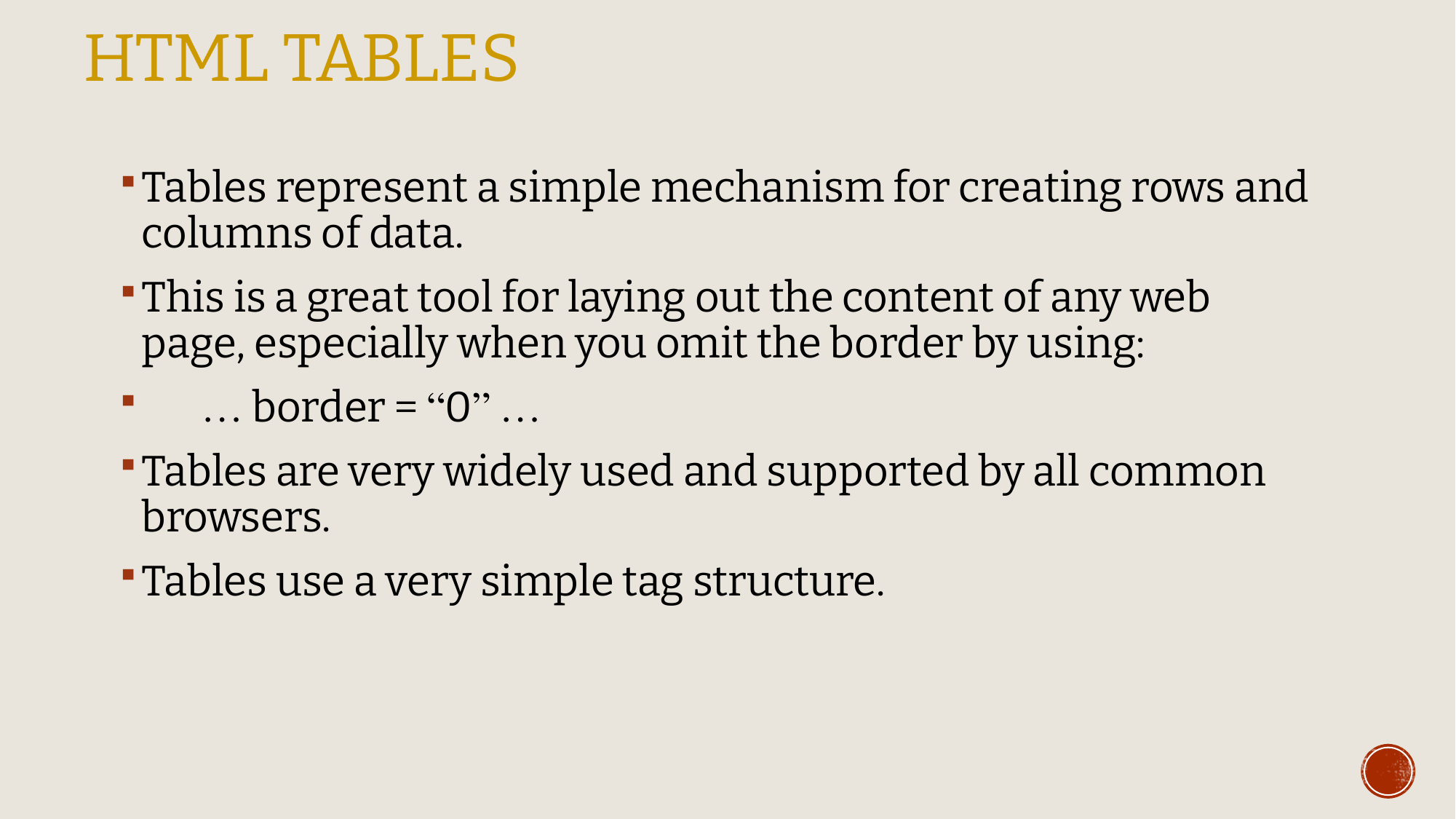

HTML Tables
Tables represent a simple mechanism for creating rows and columns of data.
This is a great tool for laying out the content of any web page, especially when you omit the border by using:
       … border = “0” …
Tables are very widely used and supported by all common browsers.
Tables use a very simple tag structure.